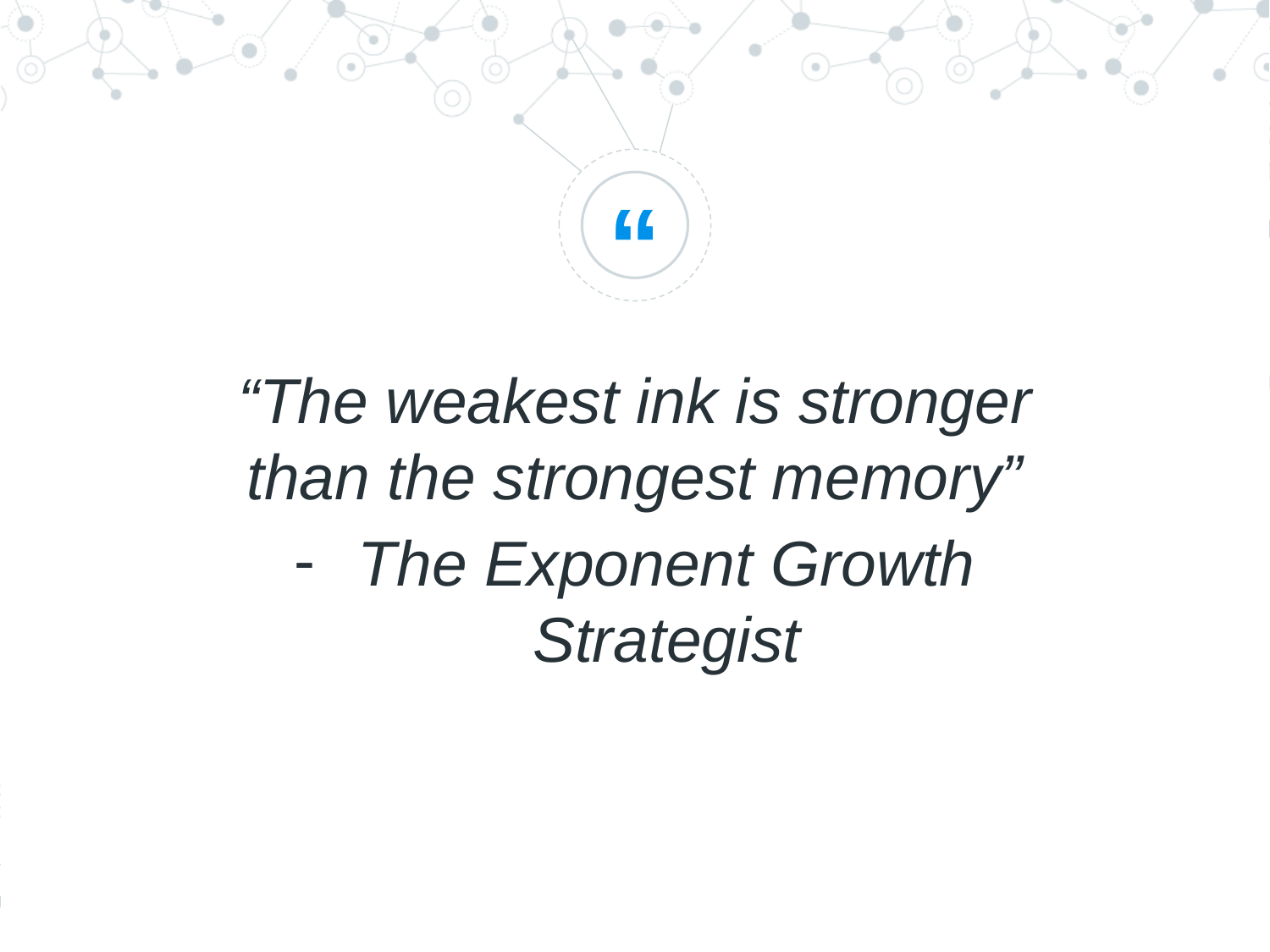

“The weakest ink is stronger than the strongest memory”
The Exponent Growth Strategist